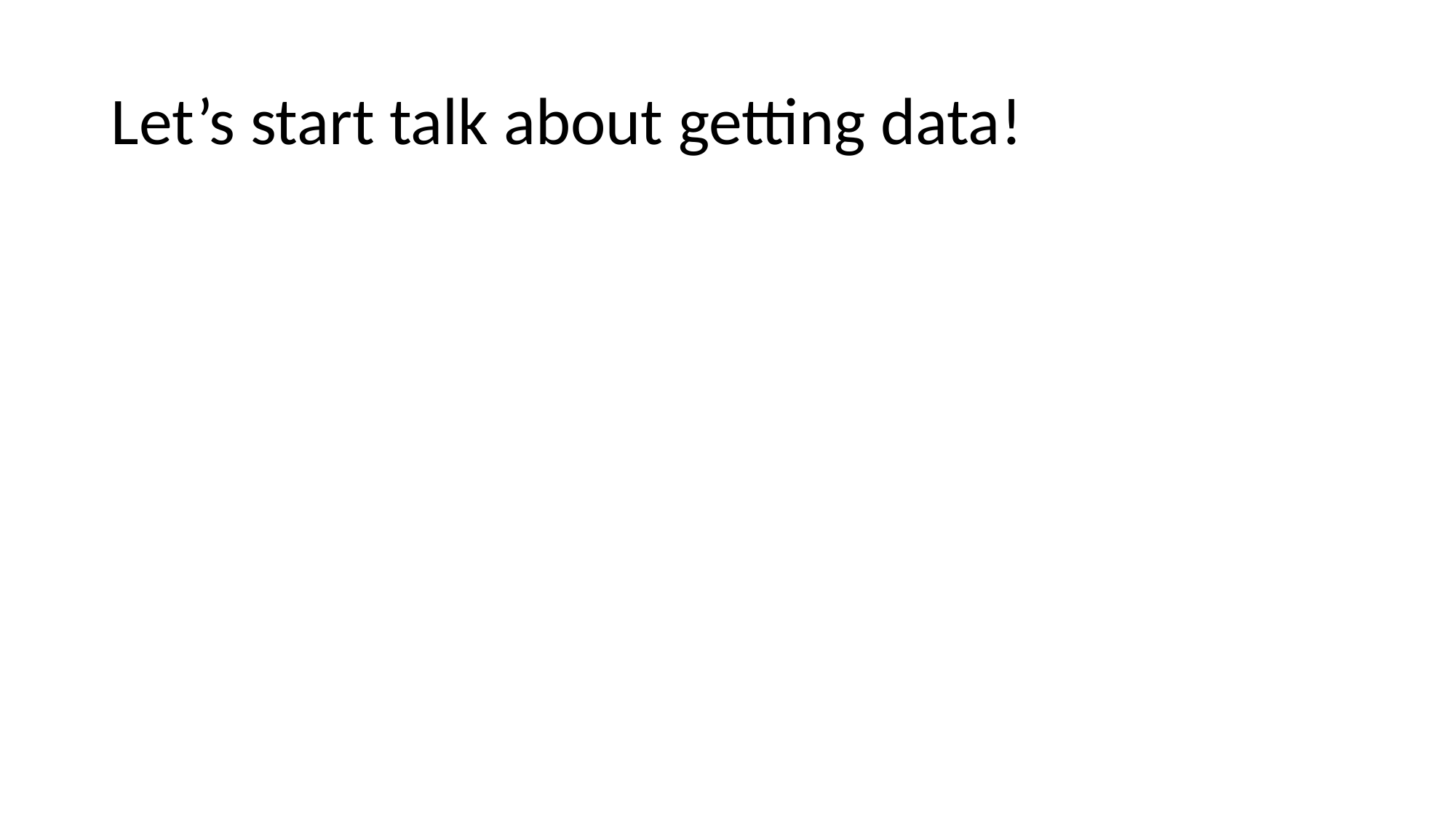

# Let’s start talk about getting data!